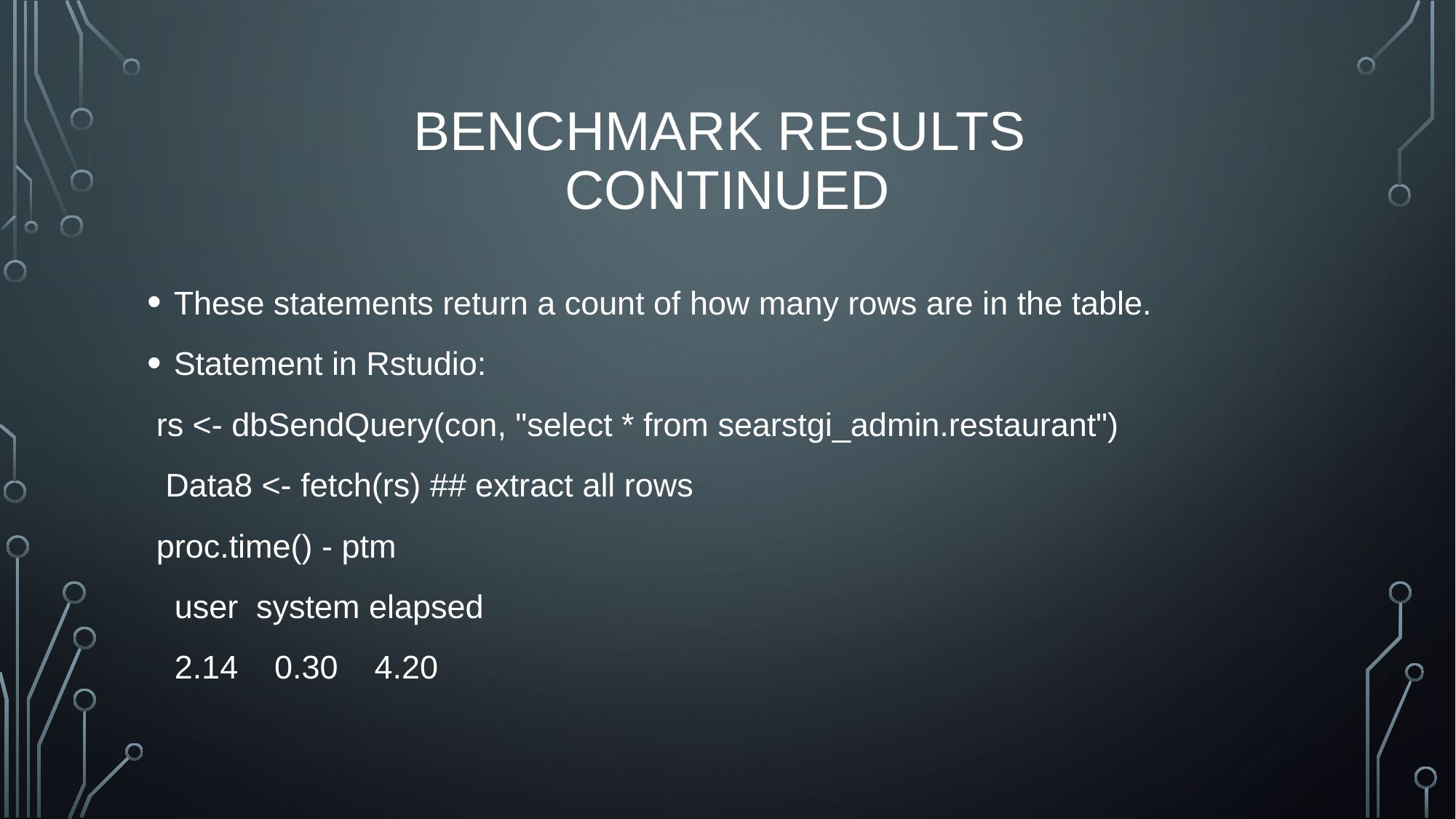

# Benchmark results continued
These statements return a count of how many rows are in the table.
Statement in Rstudio:
 rs <- dbSendQuery(con, "select * from searstgi_admin.restaurant")
  Data8 <- fetch(rs) ## extract all rows
 proc.time() - ptm
   user  system elapsed
   2.14    0.30    4.20